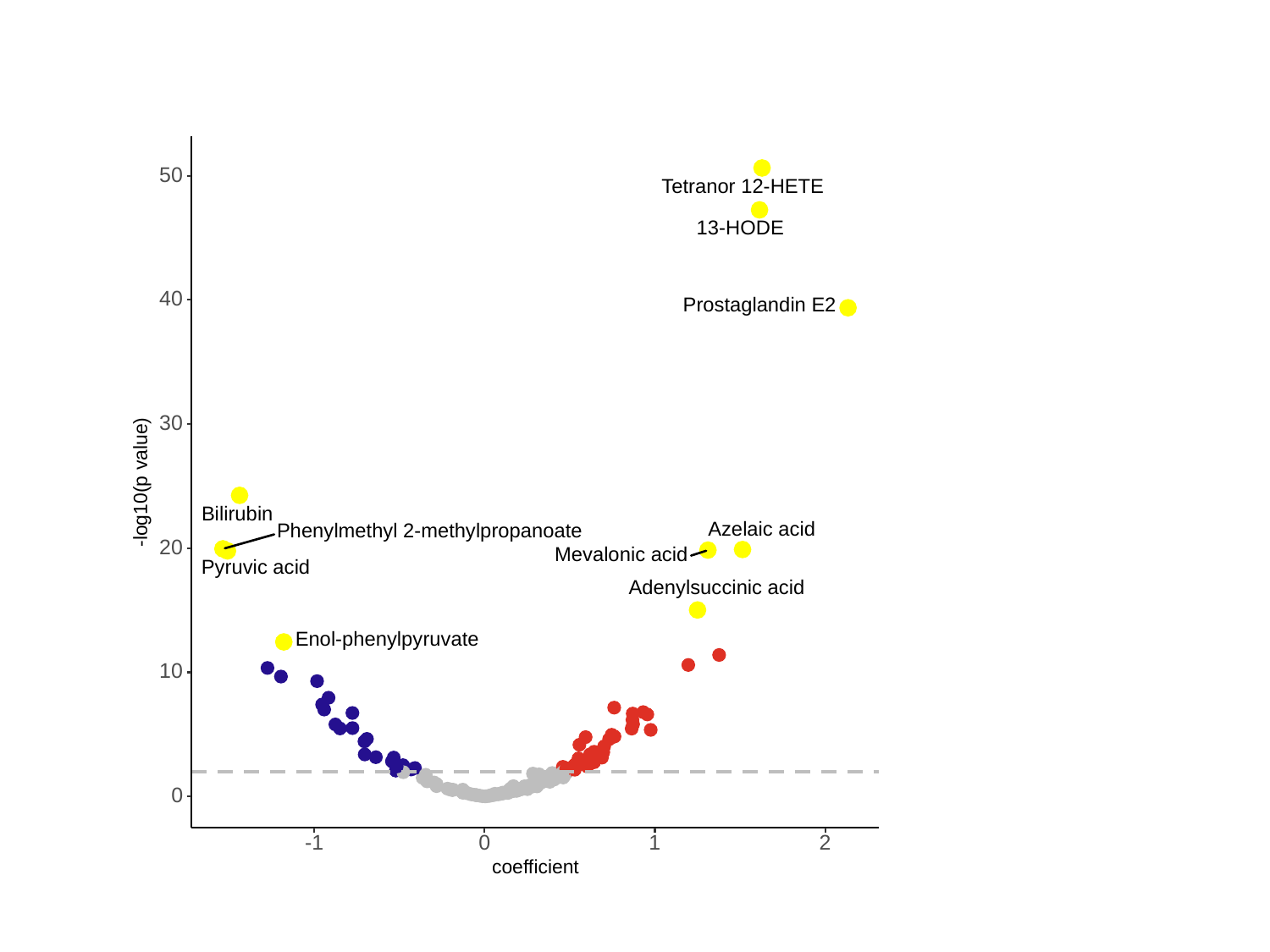

#

50

Tetranor 12-HETE

13-HODE
40
Prostaglandin E2

30

-log10(p value)

Bilirubin
Phenylmethyl 2-methylpropanoate
Azelaic acid

20

Mevalonic acid

Pyruvic acid
Adenylsuccinic acid

Enol-phenylpyruvate

10

0

0
-1
1
2
coefficient